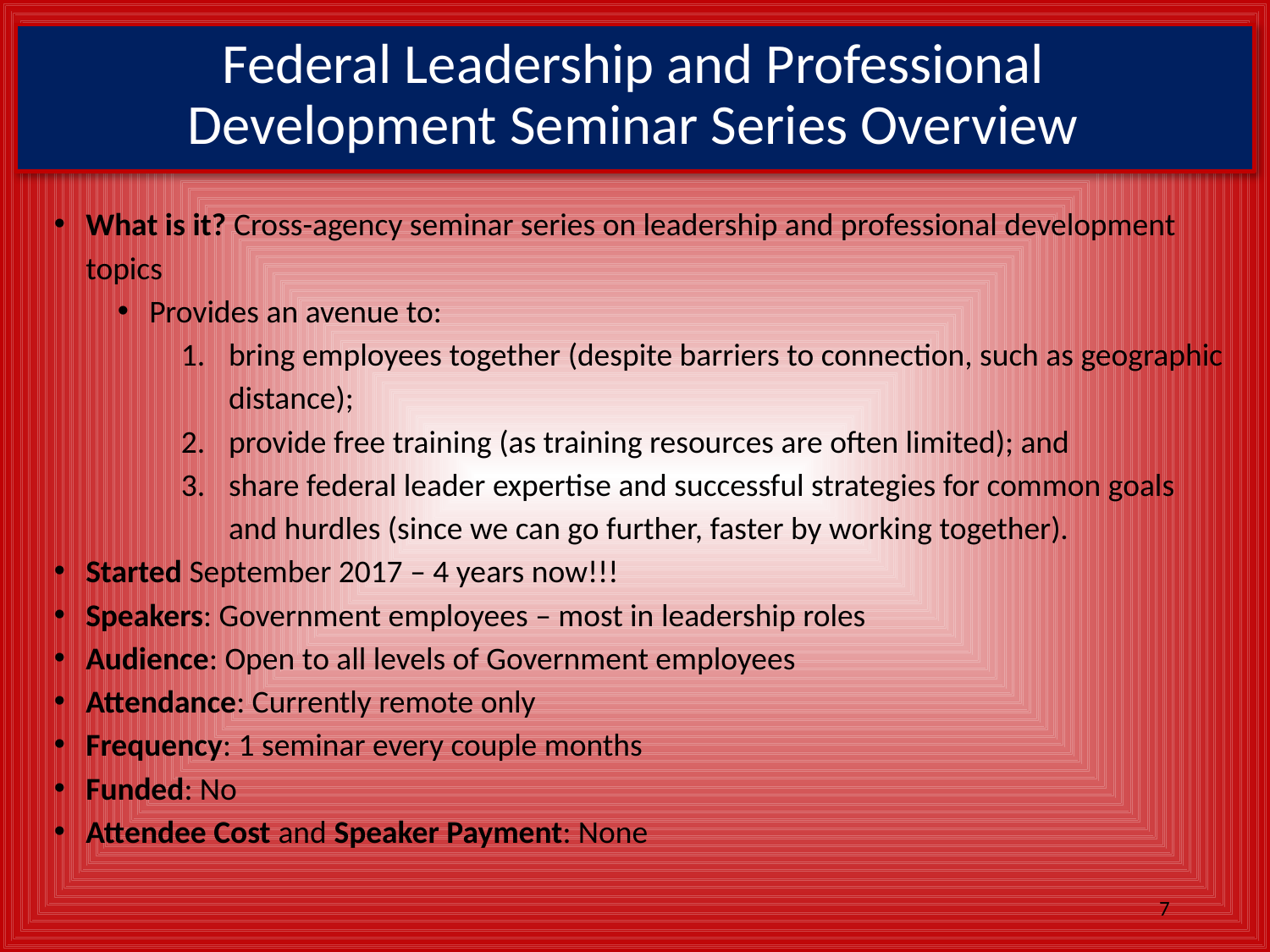

# Federal Leadership and Professional Development Seminar Series Overview
What is it? Cross-agency seminar series on leadership and professional development topics
Provides an avenue to:
bring employees together (despite barriers to connection, such as geographic distance);
provide free training (as training resources are often limited); and
share federal leader expertise and successful strategies for common goals and hurdles (since we can go further, faster by working together).
Started September 2017 – 4 years now!!!
Speakers: Government employees – most in leadership roles
Audience: Open to all levels of Government employees
Attendance: Currently remote only
Frequency: 1 seminar every couple months
Funded: No
Attendee Cost and Speaker Payment: None
7